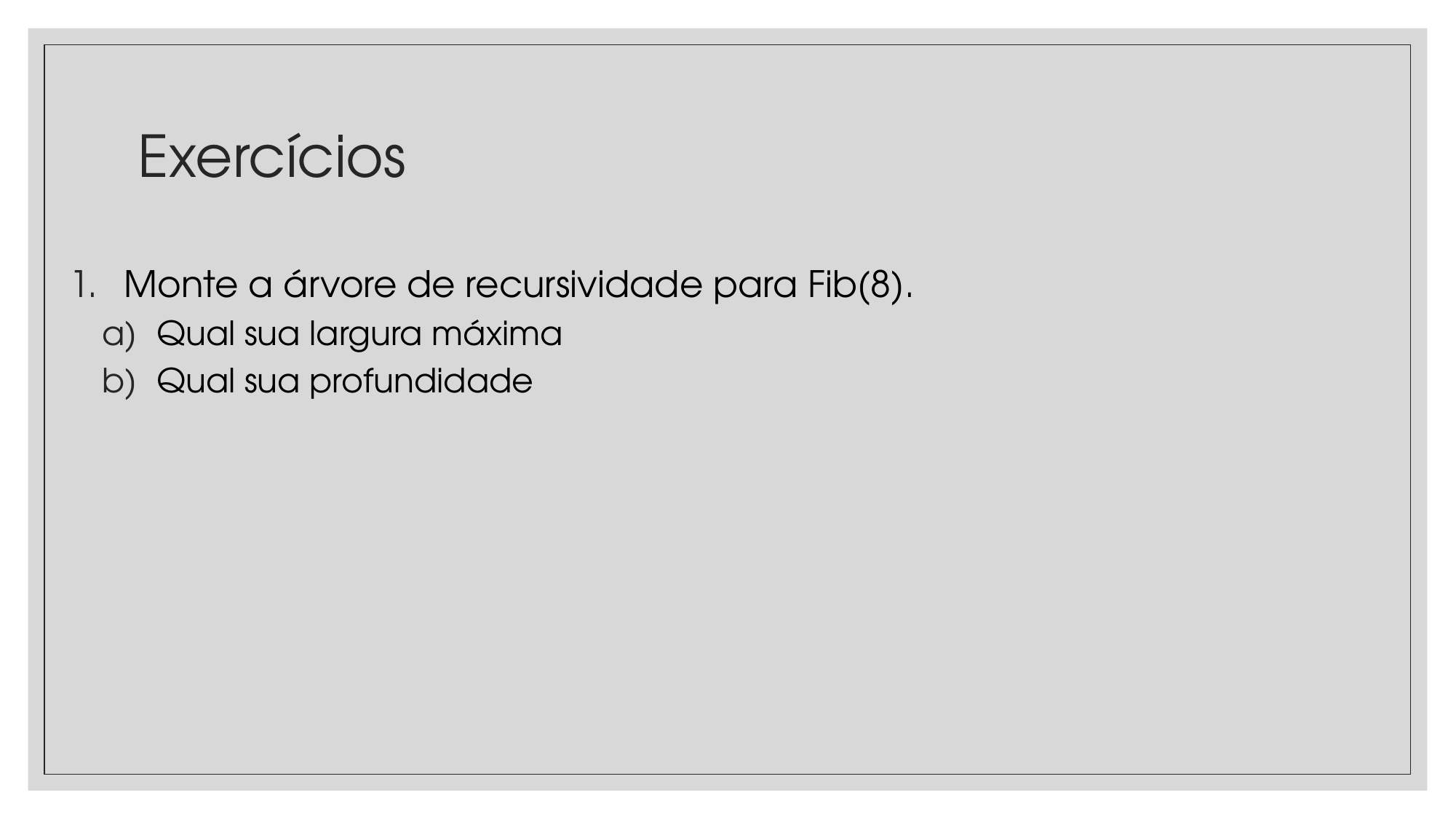

# Exercícios
Monte a árvore de recursividade para Fib(8).
Qual sua largura máxima
Qual sua profundidade